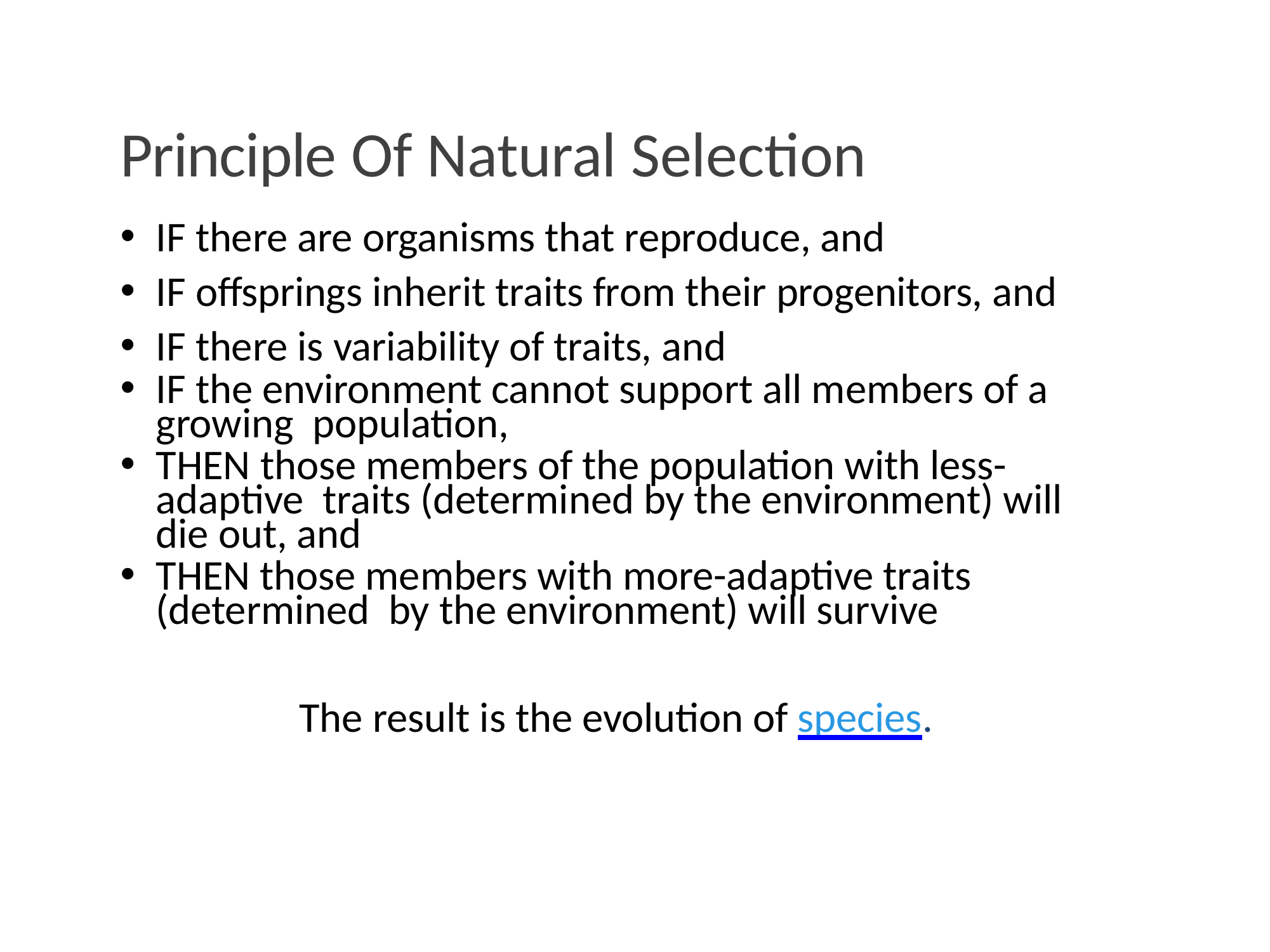

# Principle Of Natural Selection
IF there are organisms that reproduce, and
IF offsprings inherit traits from their progenitors, and
IF there is variability of traits, and
IF the environment cannot support all members of a growing  population,
THEN those members of the population with less-adaptive  traits (determined by the environment) will die out, and
THEN those members with more-adaptive traits (determined  by the environment) will survive

The result is the evolution of species.
19